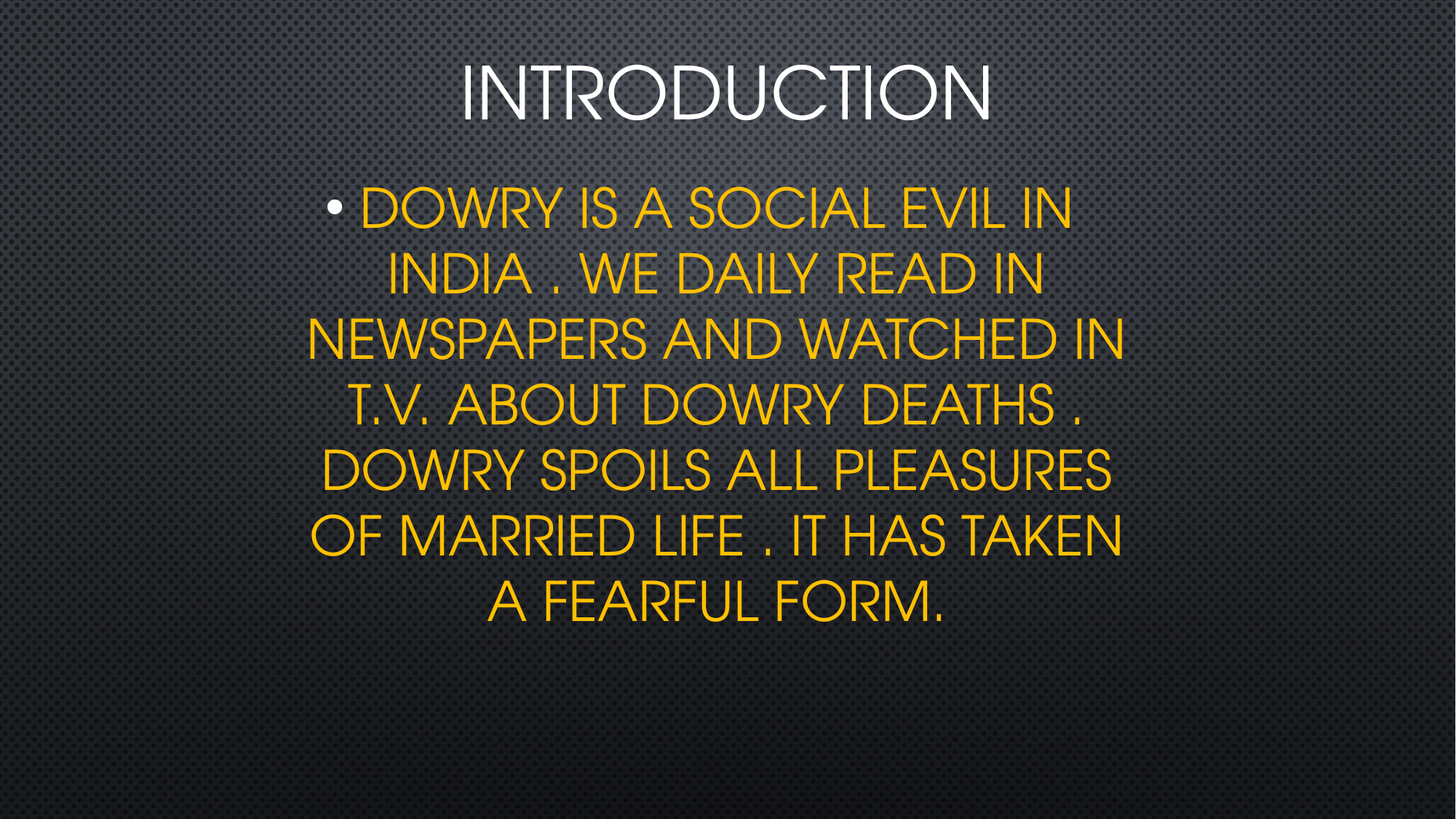

# introduction
Dowry is a social evil in india . We daily read in newspapers and watched in t.V. About dowry deaths . dowry spoils all pleasures of married life . it has taken a fearful form.